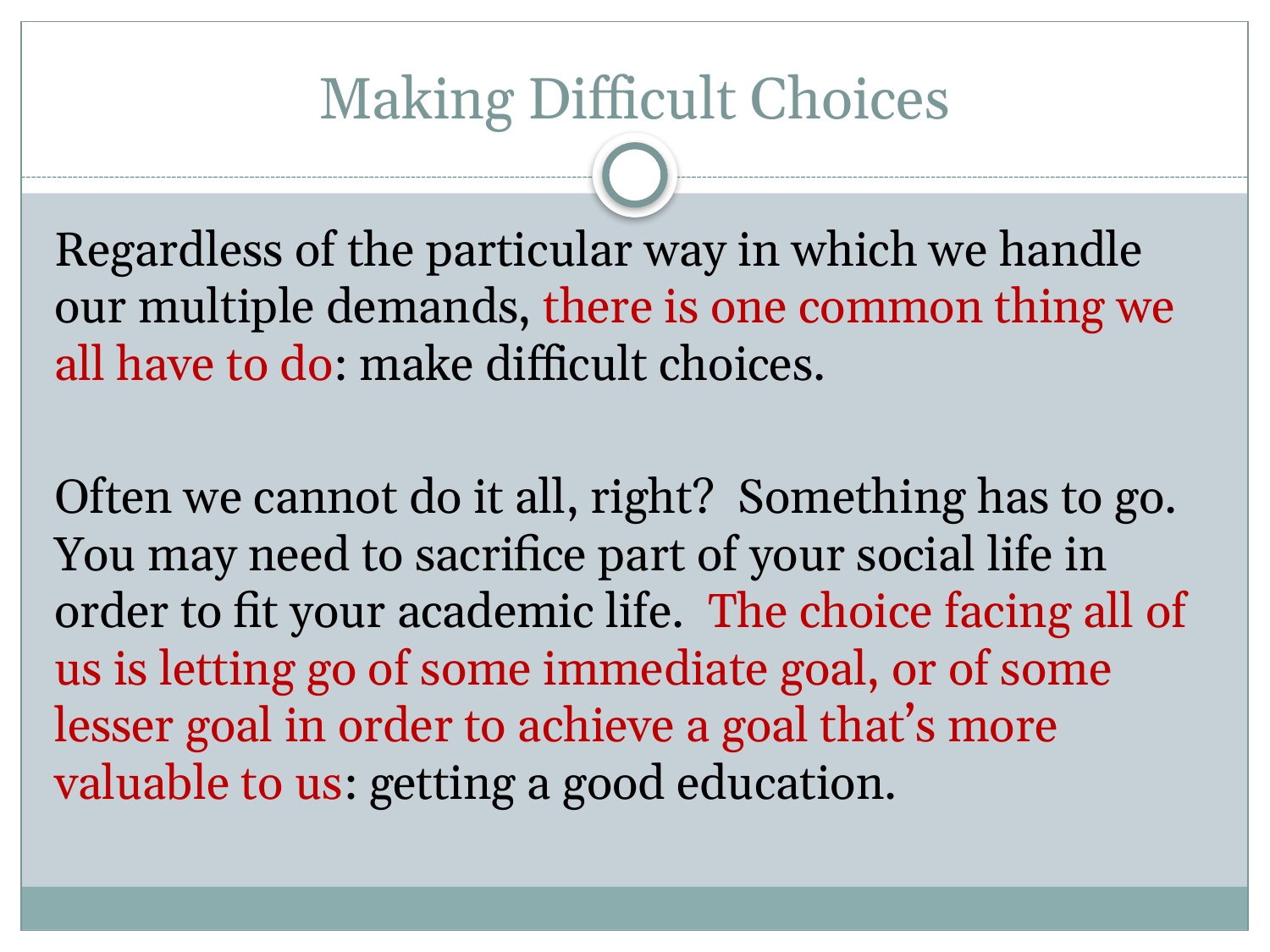

# Making Difficult Choices
Regardless of the particular way in which we handle our multiple demands, there is one common thing we all have to do: make difficult choices.

Often we cannot do it all, right?  Something has to go.  You may need to sacrifice part of your social life in order to fit your academic life.  The choice facing all of us is letting go of some immediate goal, or of some lesser goal in order to achieve a goal that’s more valuable to us: getting a good education.